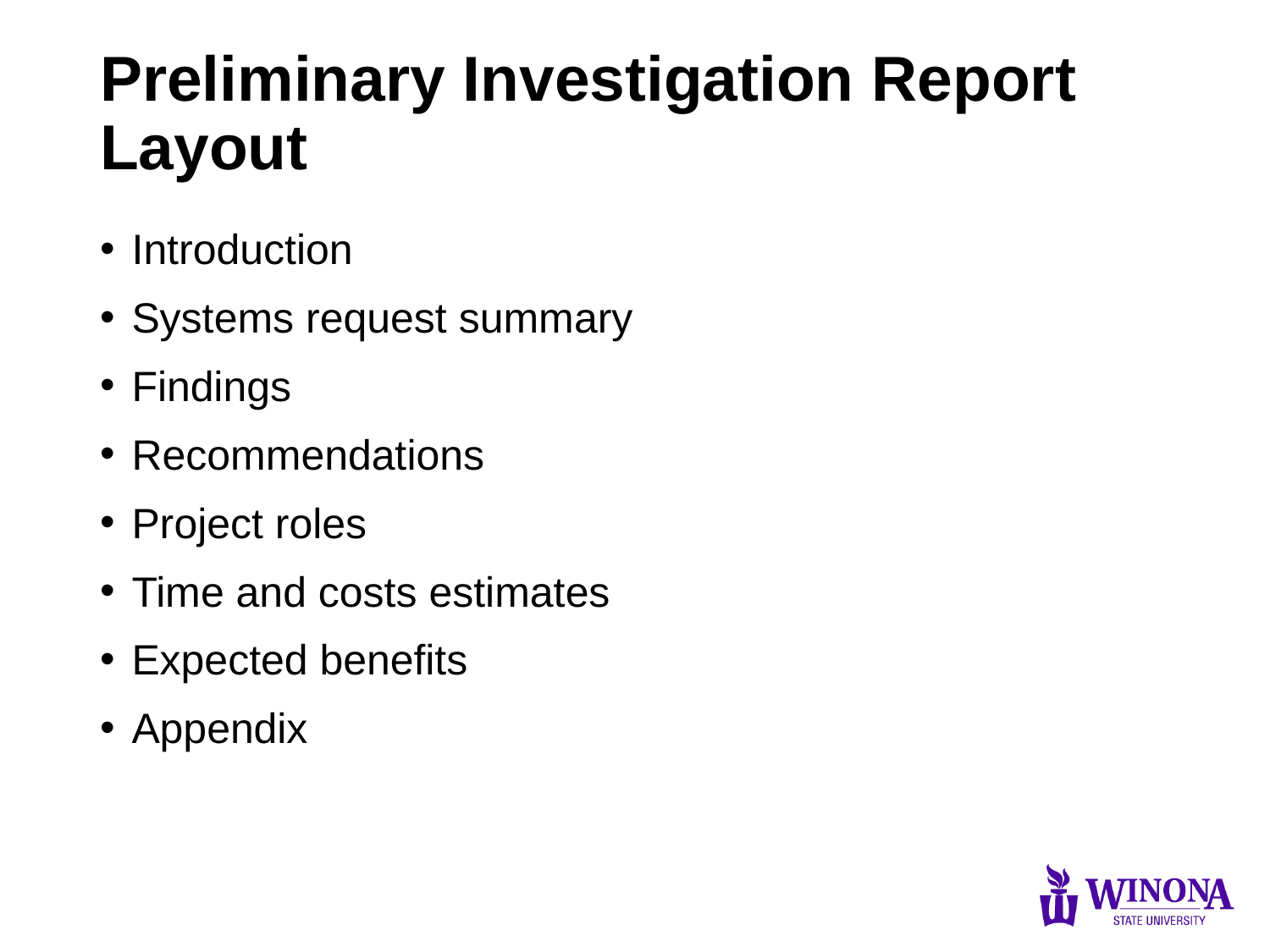

# Preliminary Investigation Report Layout
Introduction
Systems request summary
Findings
Recommendations
Project roles
Time and costs estimates
Expected benefits
Appendix